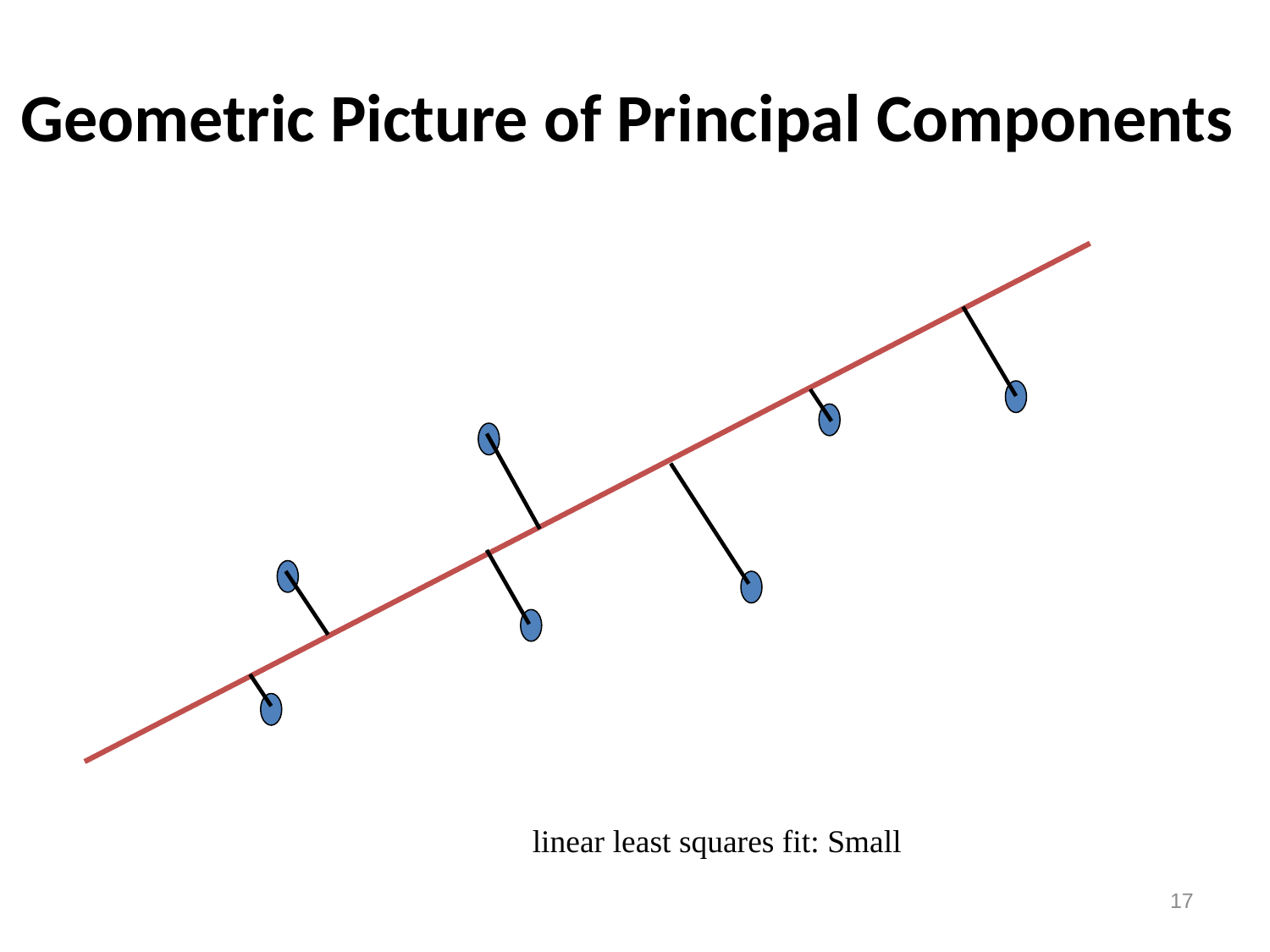

# Geometric Picture of Principal Components

linear least squares fit: Small
17